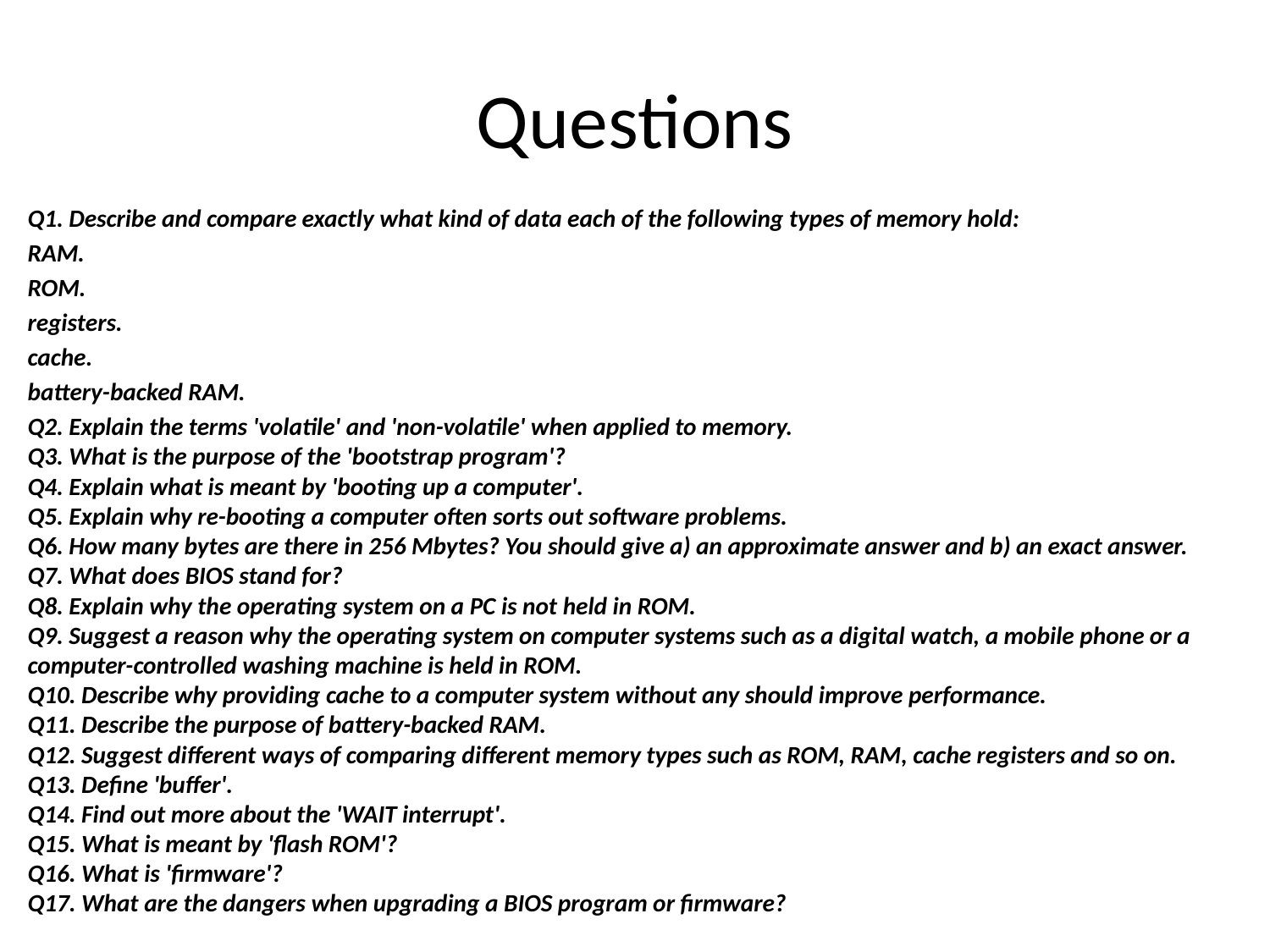

# Questions
Q1. Describe and compare exactly what kind of data each of the following types of memory hold:
RAM.
ROM.
registers.
cache.
battery-backed RAM.
Q2. Explain the terms 'volatile' and 'non-volatile' when applied to memory.
Q3. What is the purpose of the 'bootstrap program'?
Q4. Explain what is meant by 'booting up a computer'.
Q5. Explain why re-booting a computer often sorts out software problems.
Q6. How many bytes are there in 256 Mbytes? You should give a) an approximate answer and b) an exact answer.
Q7. What does BIOS stand for?
Q8. Explain why the operating system on a PC is not held in ROM.
Q9. Suggest a reason why the operating system on computer systems such as a digital watch, a mobile phone or a computer-controlled washing machine is held in ROM.
Q10. Describe why providing cache to a computer system without any should improve performance.
Q11. Describe the purpose of battery-backed RAM.
Q12. Suggest different ways of comparing different memory types such as ROM, RAM, cache registers and so on.
Q13. Define 'buffer'.
Q14. Find out more about the 'WAIT interrupt'.
Q15. What is meant by 'flash ROM'?
Q16. What is 'firmware'?
Q17. What are the dangers when upgrading a BIOS program or firmware?